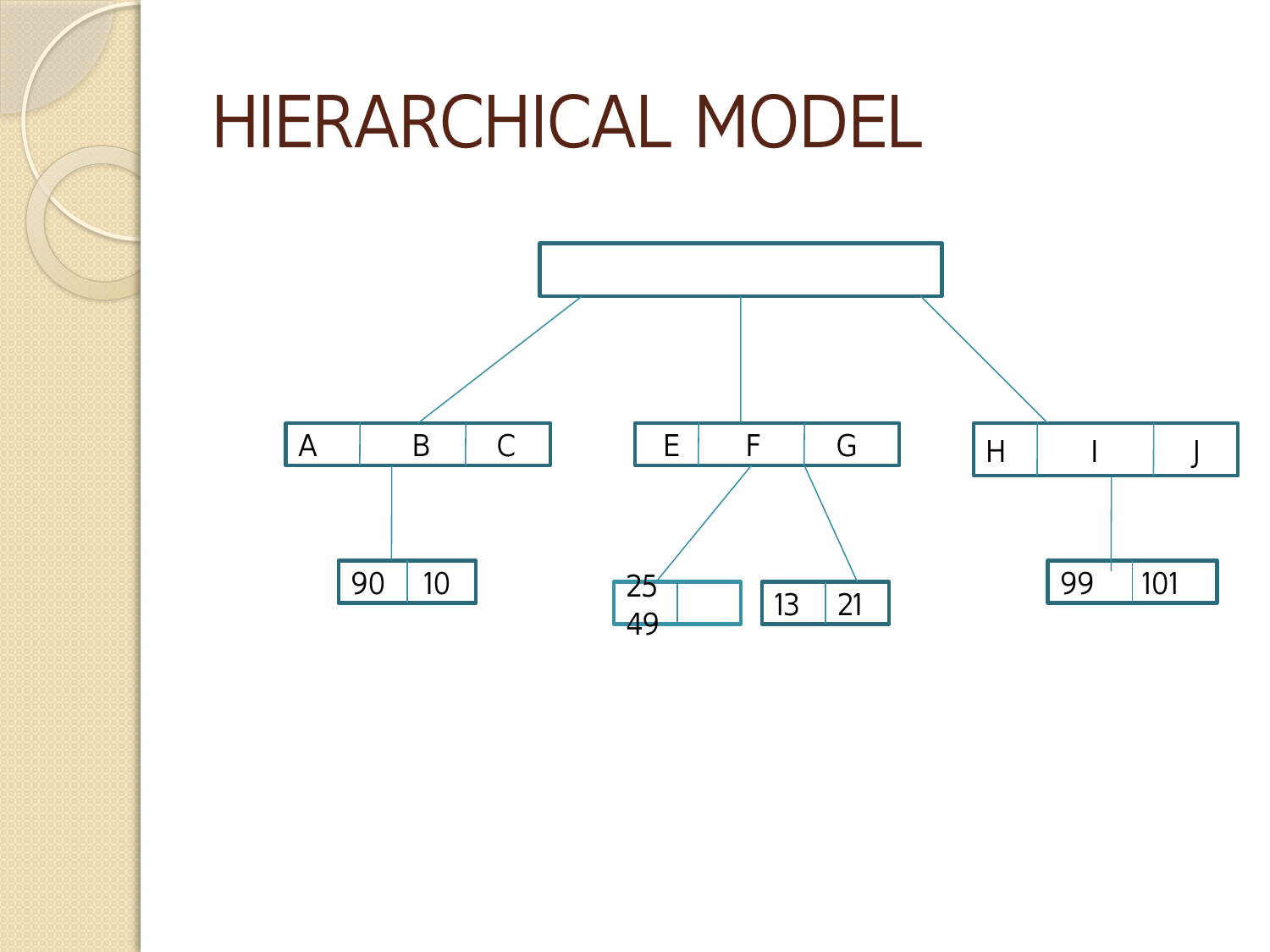

# HIERARCHICAL MODEL

A          B       C
EE       F        G
H         I          J
90    10
99     101
25    49
13    21